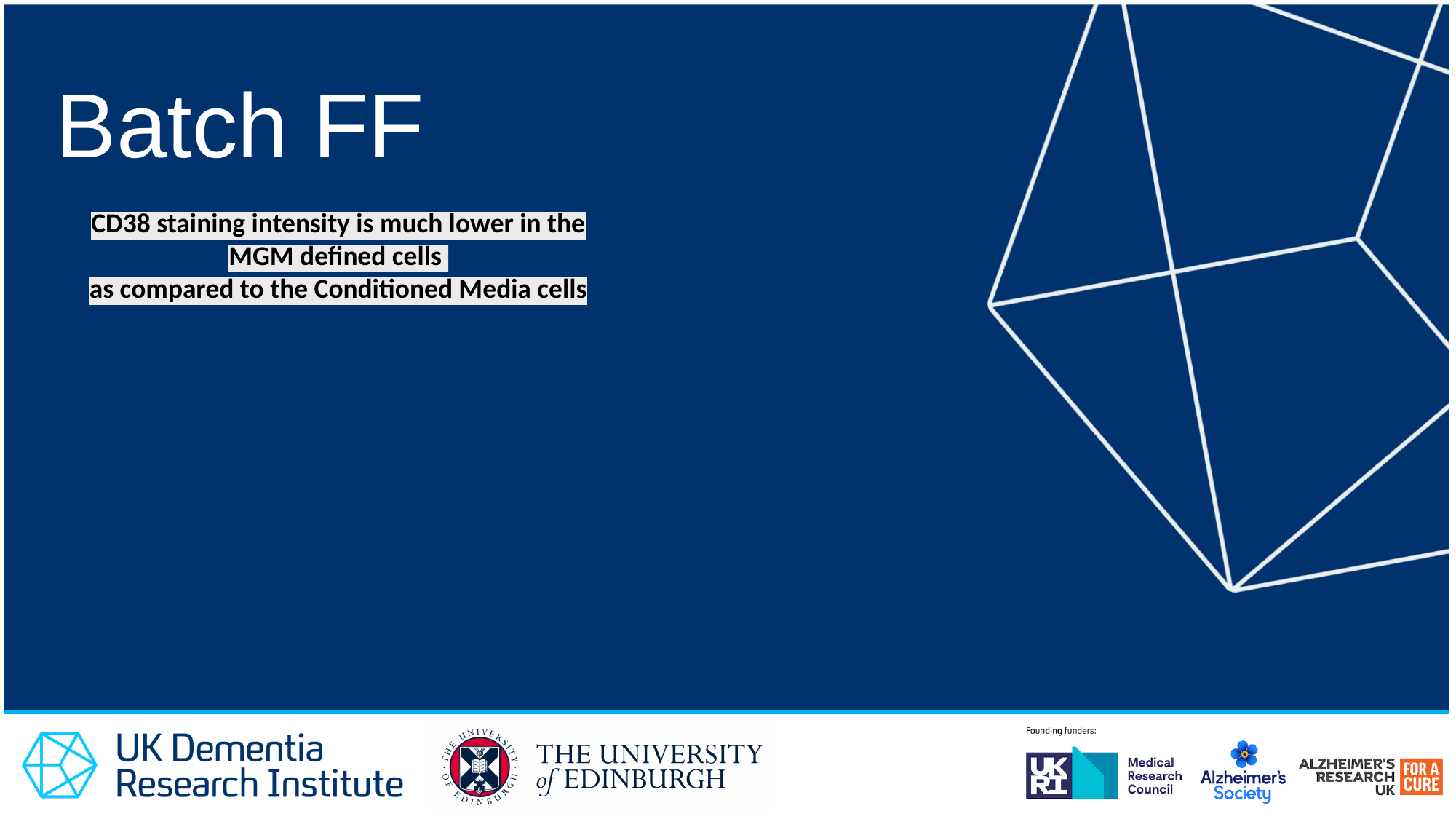

Batch FF
CD38 staining intensity is much lower in the MGM defined cells ​
as compared to the Conditioned Media cells